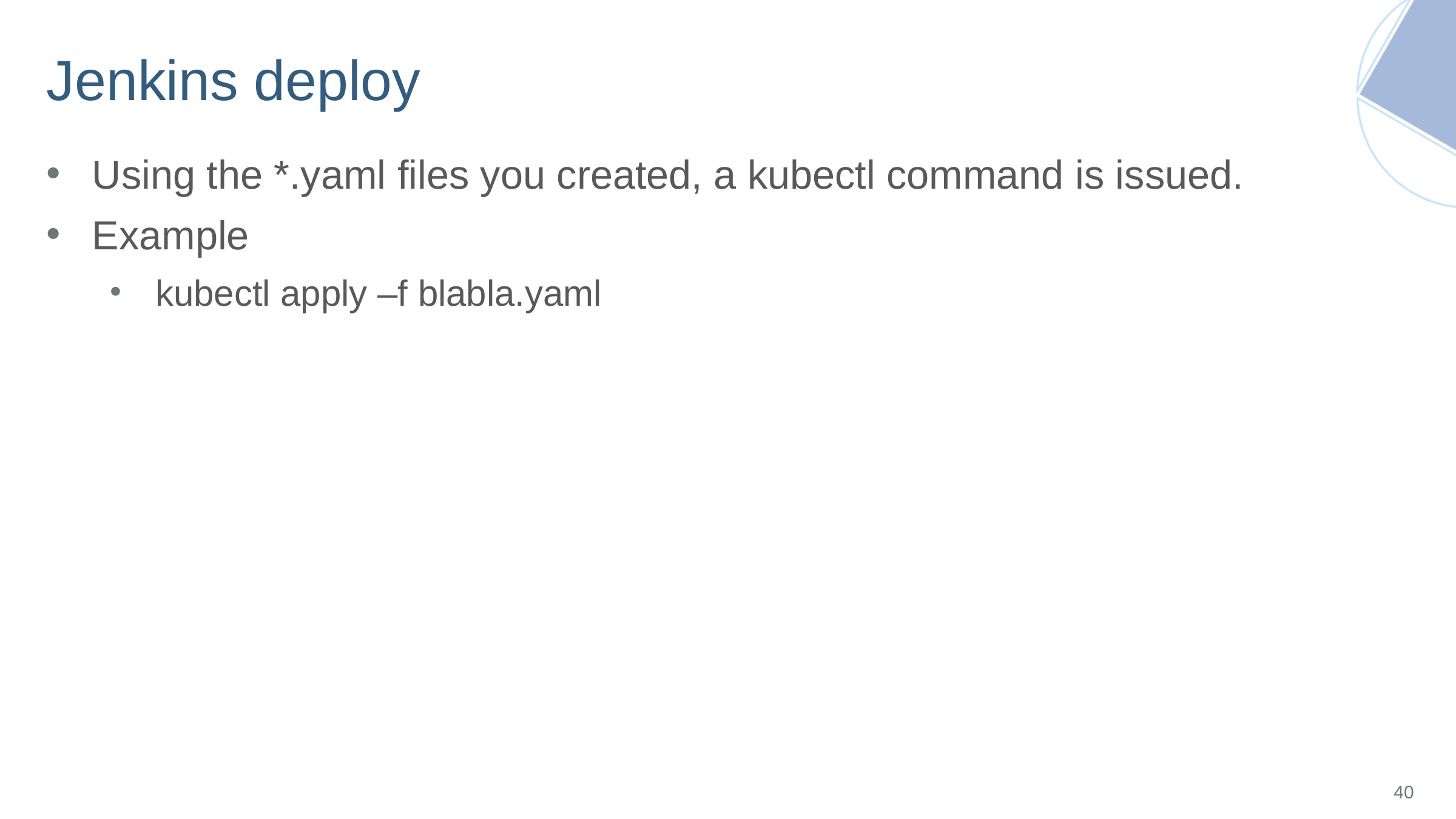

# Jenkins deploy
Using the *.yaml files you created, a kubectl command is issued.
Example
kubectl apply –f blabla.yaml

40